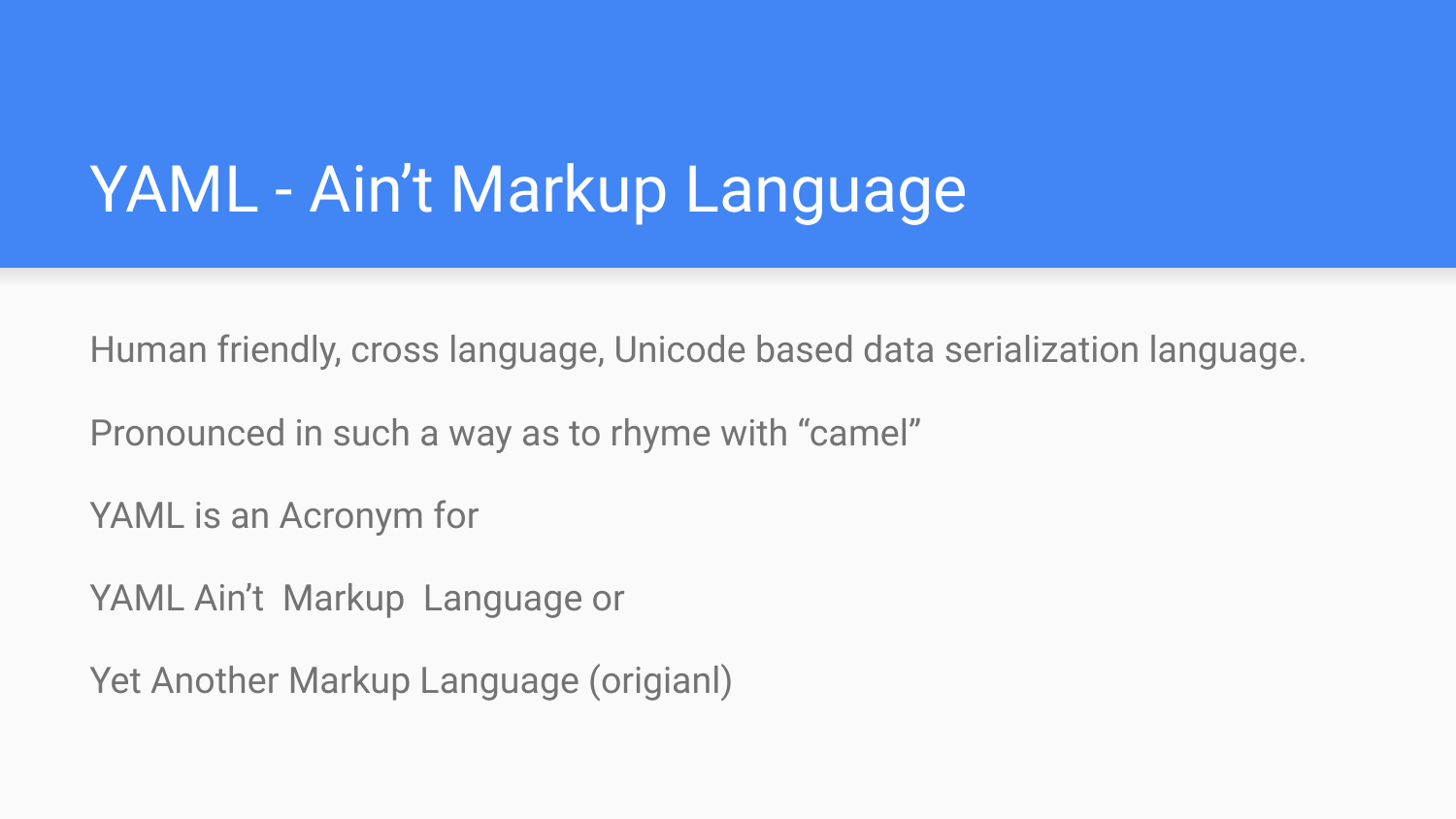

# YAML - Ain’t Markup Language
Human friendly, cross language, Unicode based data serialization language.
Pronounced in such a way as to rhyme with “camel”
YAML is an Acronym for
YAML Ain’t  Markup  Language or
Yet Another Markup Language (origianl)